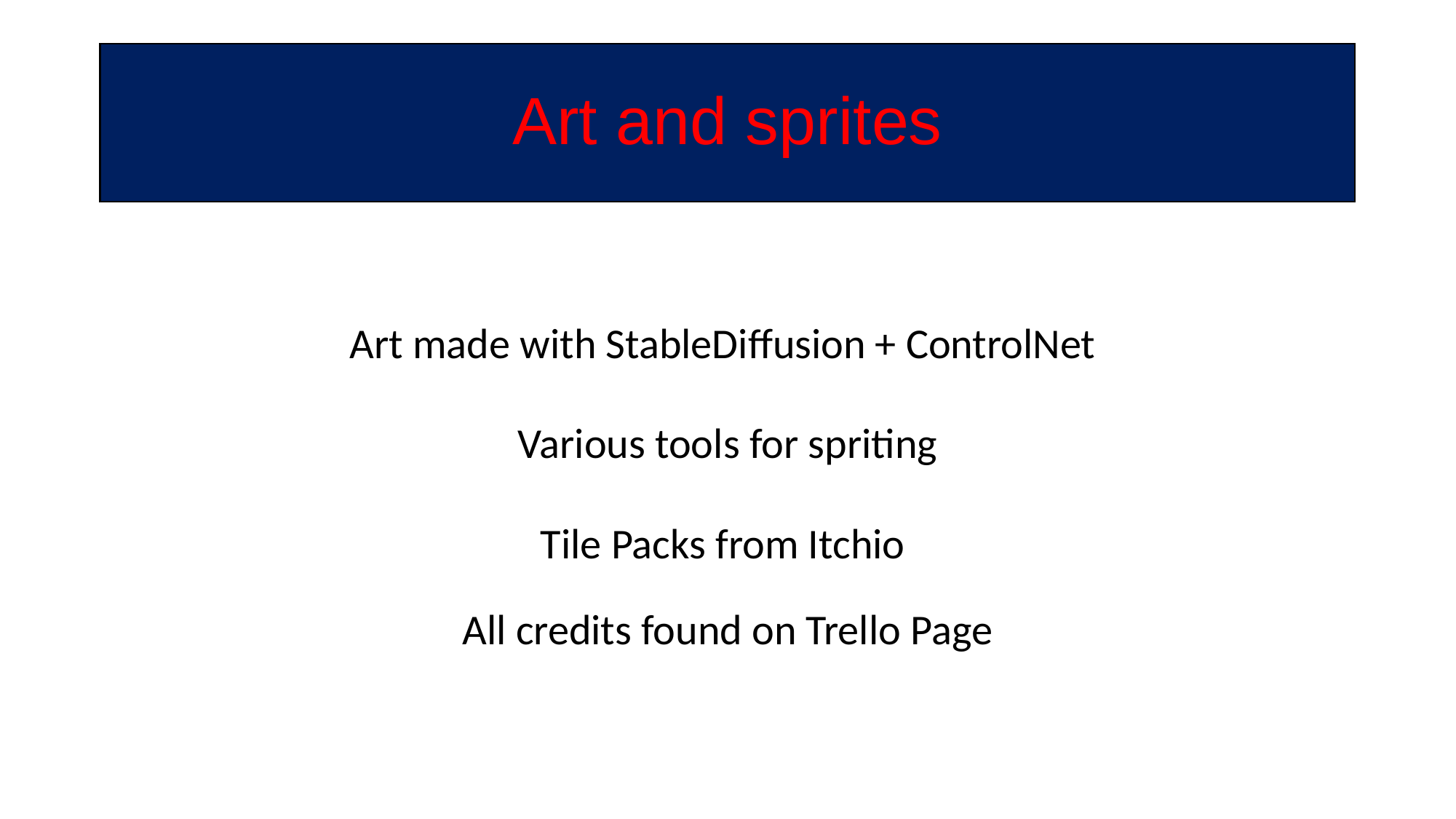

# Art and sprites
Art made with StableDiffusion + ControlNet

Various tools for spriting
Tile Packs from Itchio
All credits found on Trello Page